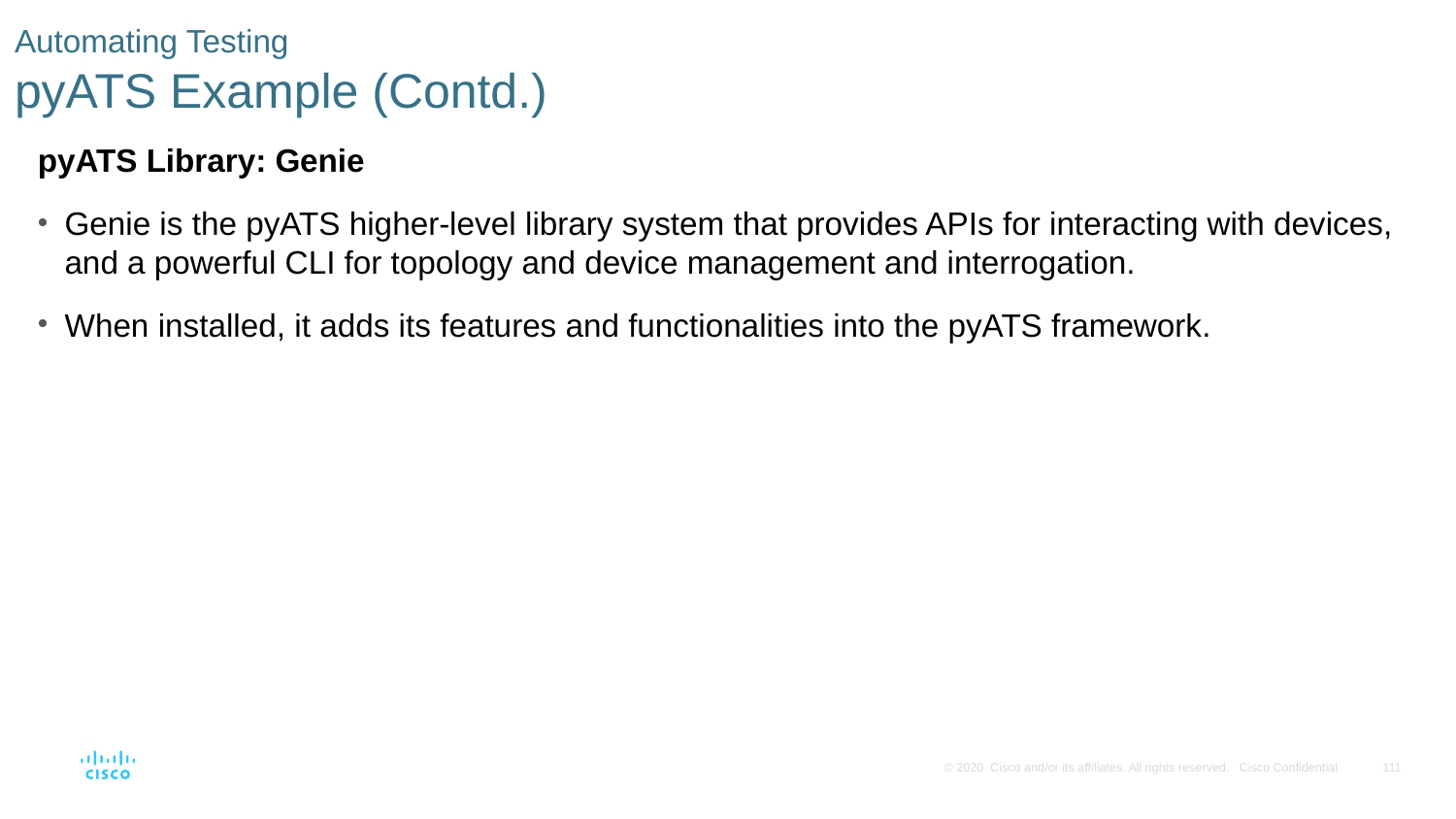

# Automating Testing pyATS Example (Contd.)
pyATS Library: Genie
Genie is the pyATS higher-level library system that provides APIs for interacting with devices, and a powerful CLI for topology and device management and interrogation.
When installed, it adds its features and functionalities into the pyATS framework.